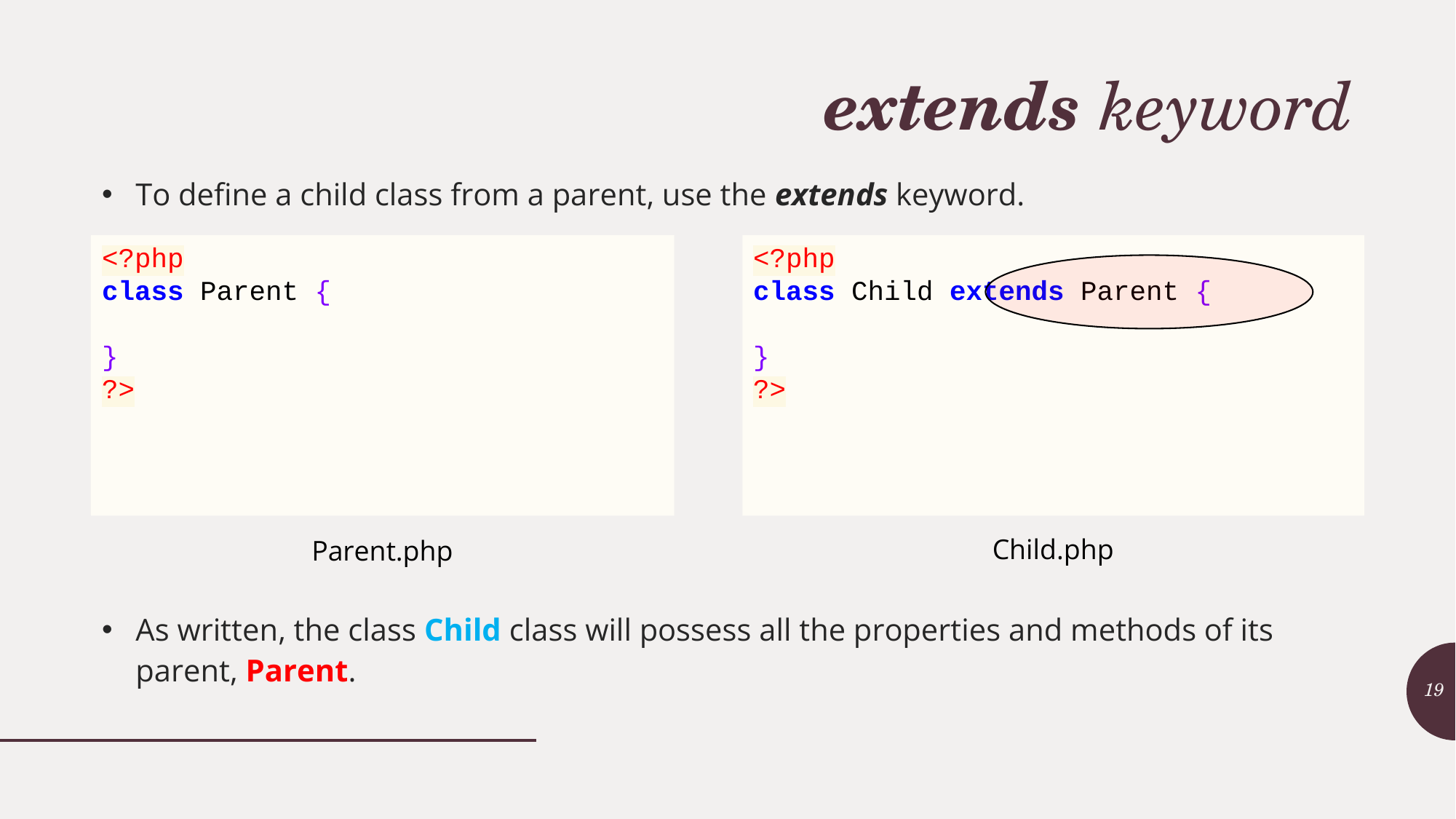

# extends keyword
To define a child class from a parent, use the extends keyword.

As written, the class Child class will possess all the properties and methods of its parent, Parent.
<?php
class Parent {

}
?>
<?php
class Child extends Parent {

}
?>

Child.php
Parent.php
19